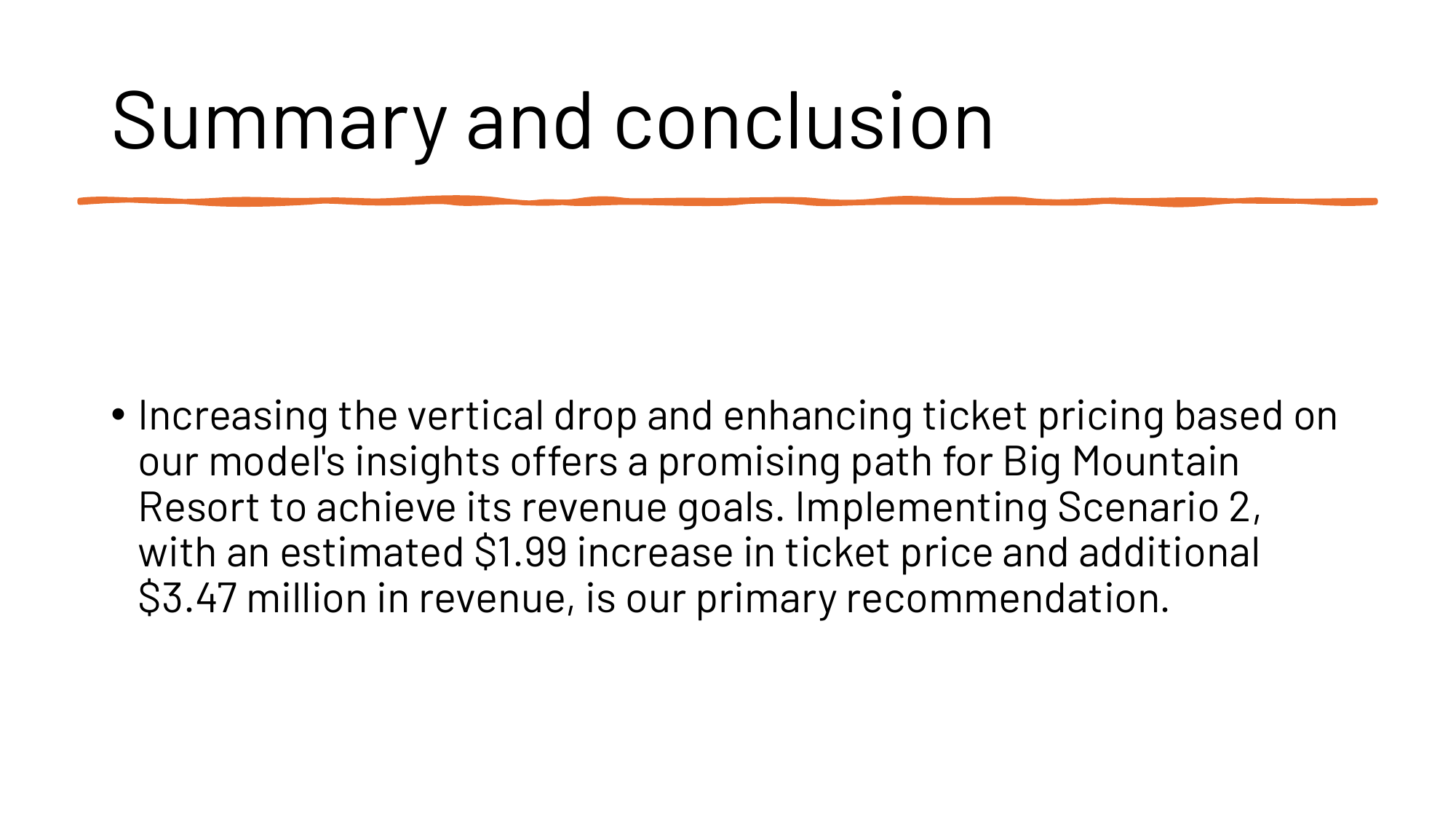

# Summary and conclusion

Increasing the vertical drop and enhancing ticket pricing based on our model's insights offers a promising path for Big Mountain Resort to achieve its revenue goals. Implementing Scenario 2, with an estimated $1.99 increase in ticket price and additional $3.47 million in revenue, is our primary recommendation.